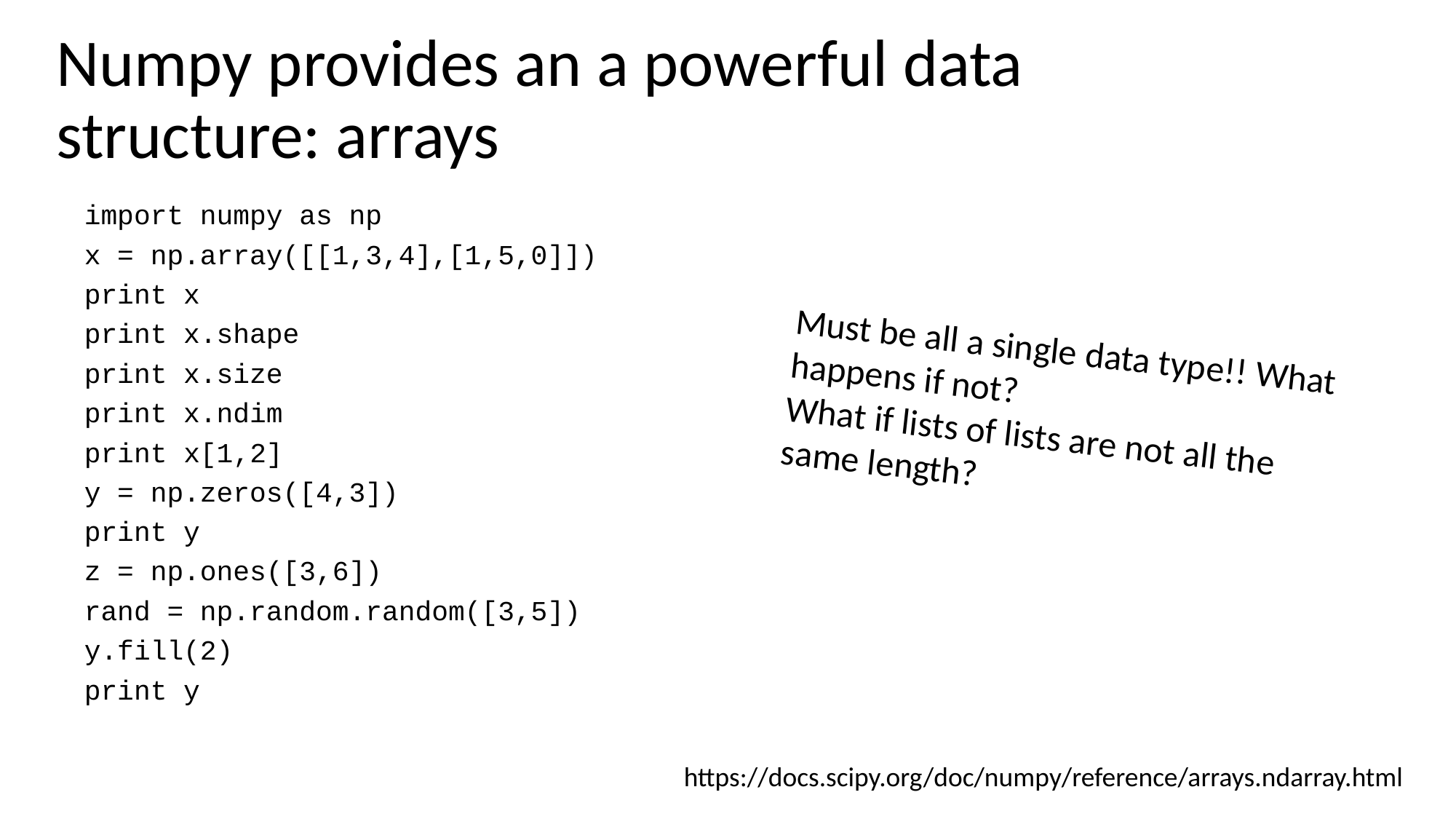

# Numpy provides an a powerful data structure: arrays
import numpy as np
x = np.array([[1,3,4],[1,5,0]])
print x
print x.shape
print x.size
print x.ndim
print x[1,2]
y = np.zeros([4,3])
print y
z = np.ones([3,6])
rand = np.random.random([3,5])
y.fill(2)
print y

Must be all a single data type!! What happens if not?
What if lists of lists are not all the same length?
https://docs.scipy.org/doc/numpy/reference/arrays.ndarray.html